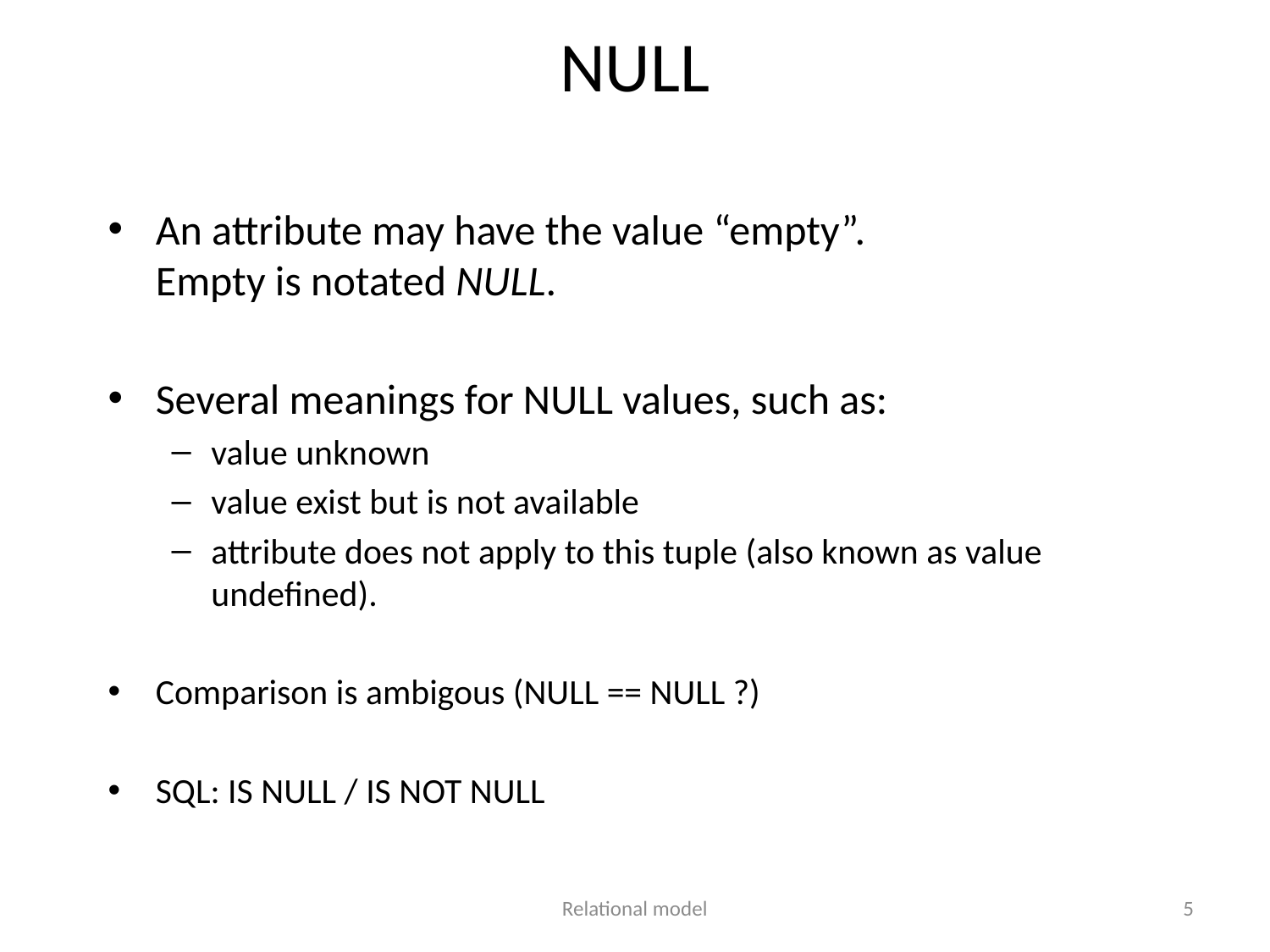

# NULL
An attribute may have the value “empty”.
Empty is notated NULL.

Several meanings for NULL values, such as:
value unknown
value exist but is not available
attribute does not apply to this tuple (also known as value undefined).

Comparison is ambigous (NULL == NULL ?)

SQL: IS NULL / IS NOT NULL

Relational model
5